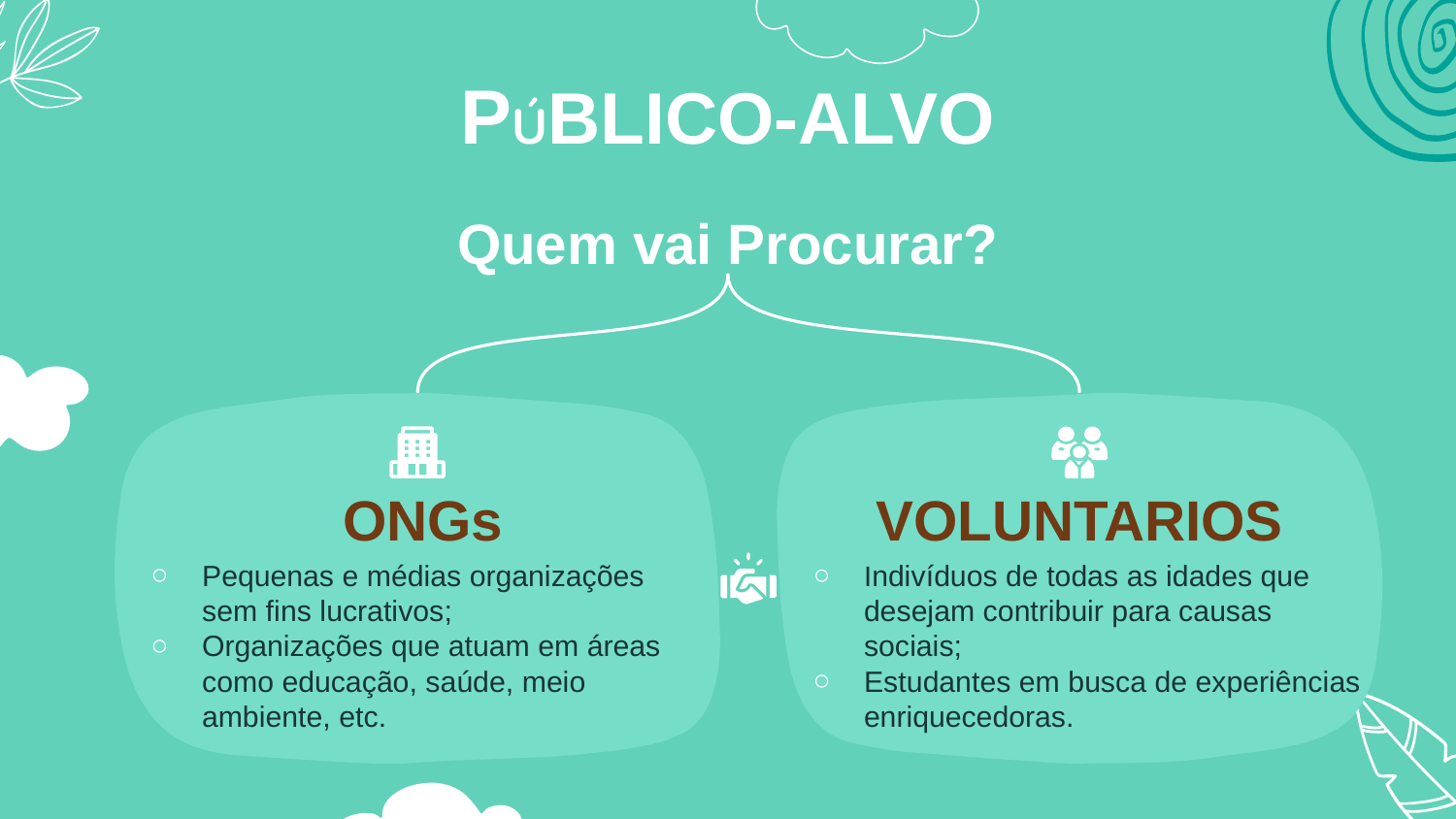

# PÚBLICO-ALVO
Quem vai Procurar?

´
ONGs
Pequenas e médias organizações sem fins lucrativos;
Organizações que atuam em áreas como educação, saúde, meio ambiente, etc.
VOLUNTARIOS
Indivíduos de todas as idades que desejam contribuir para causas sociais;
Estudantes em busca de experiências enriquecedoras.